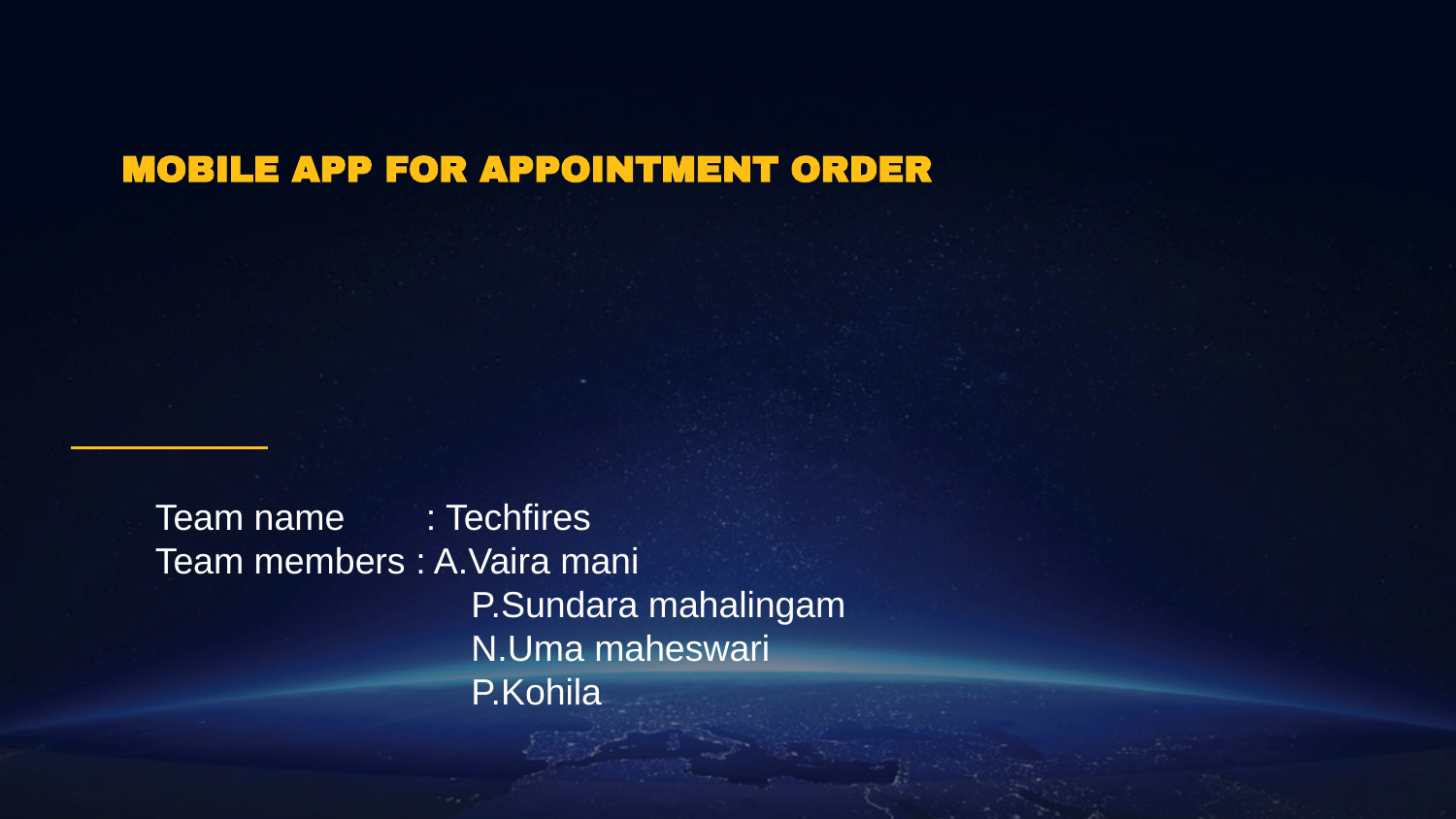

# MOBILE APP FOR APPOINTMENT ORDER
Team name        : Techfires
Team members : A.Vaira mani
                               P.Sundara mahalingam
                               N.Uma maheswari
                               P.Kohila